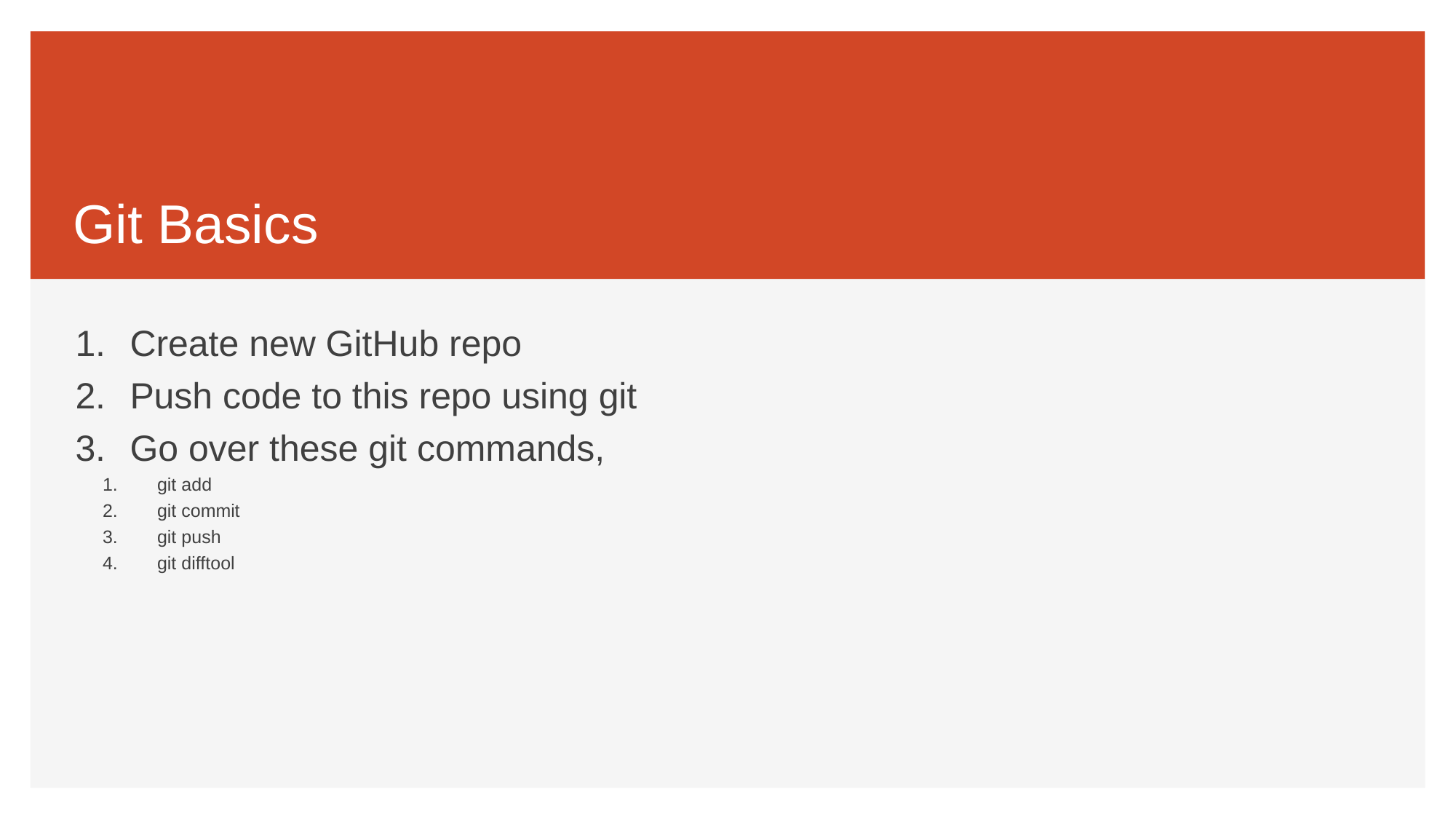

# Git Basics
Create new GitHub repo
Push code to this repo using git
Go over these git commands,
git add
git commit
git push
git difftool